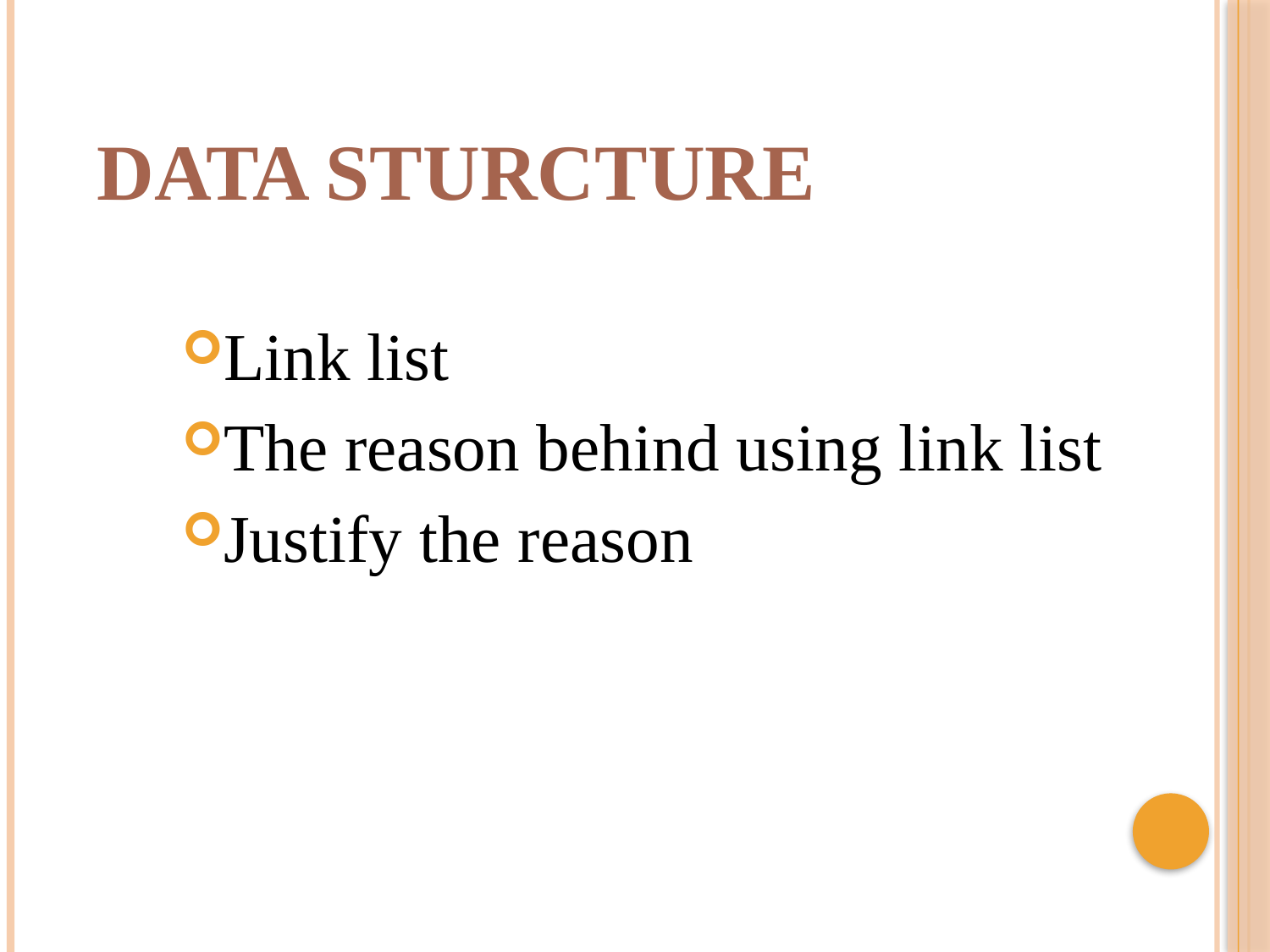

# DATA STURCTURE
Link list
The reason behind using link list
Justify the reason